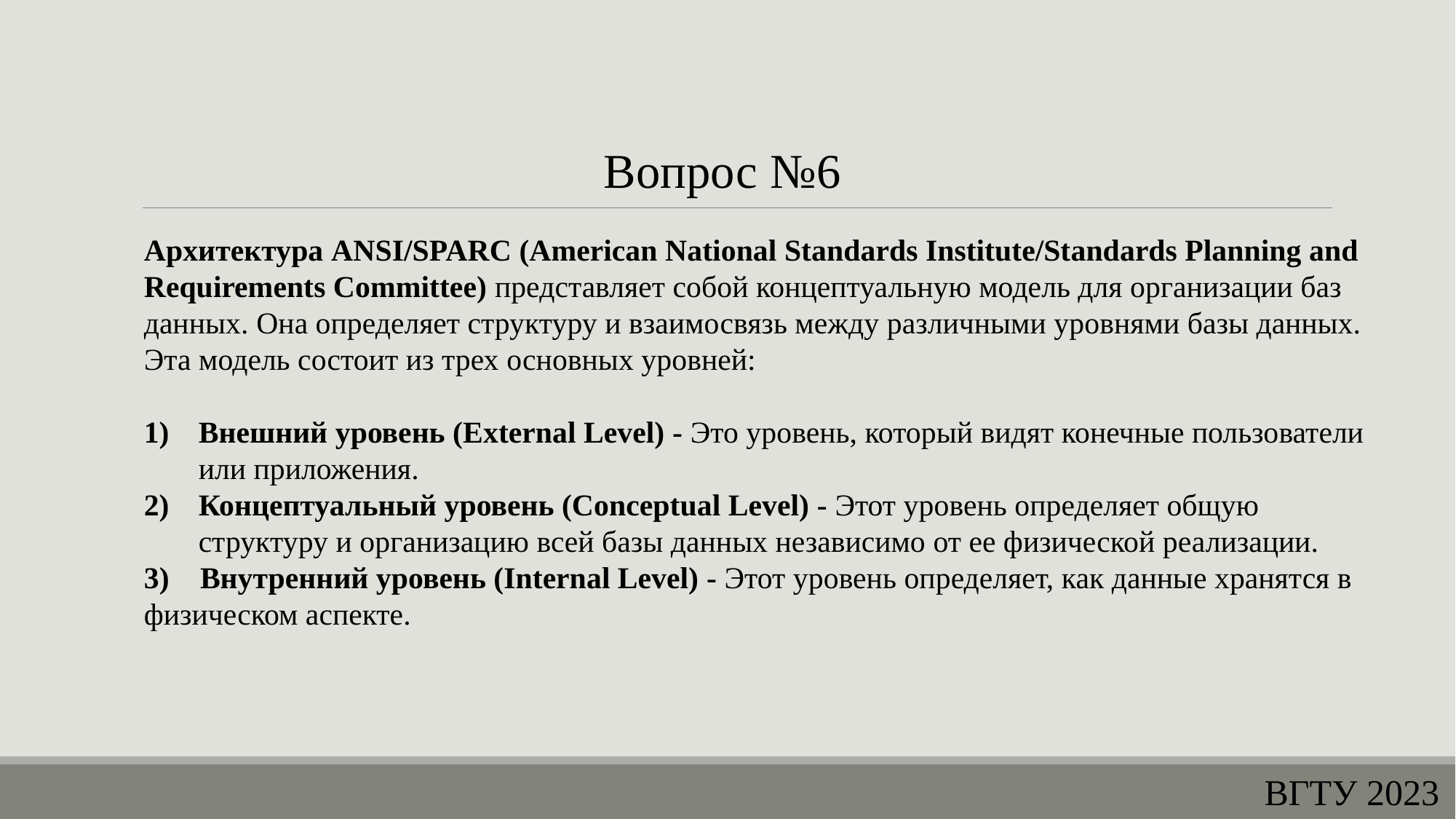

Вопрос №6
Архитектура ANSI/SPARC (American National Standards Institute/Standards Planning and Requirements Committee) представляет собой концептуальную модель для организации баз данных. Она определяет структуру и взаимосвязь между различными уровнями базы данных. Эта модель состоит из трех основных уровней:

Внешний уровень (External Level) - Это уровень, который видят конечные пользователи или приложения.
Концептуальный уровень (Conceptual Level) - Этот уровень определяет общую структуру и организацию всей базы данных независимо от ее физической реализации.
3)    Внутренний уровень (Internal Level) - Этот уровень определяет, как данные хранятся в физическом аспекте.

ВГТУ 2023